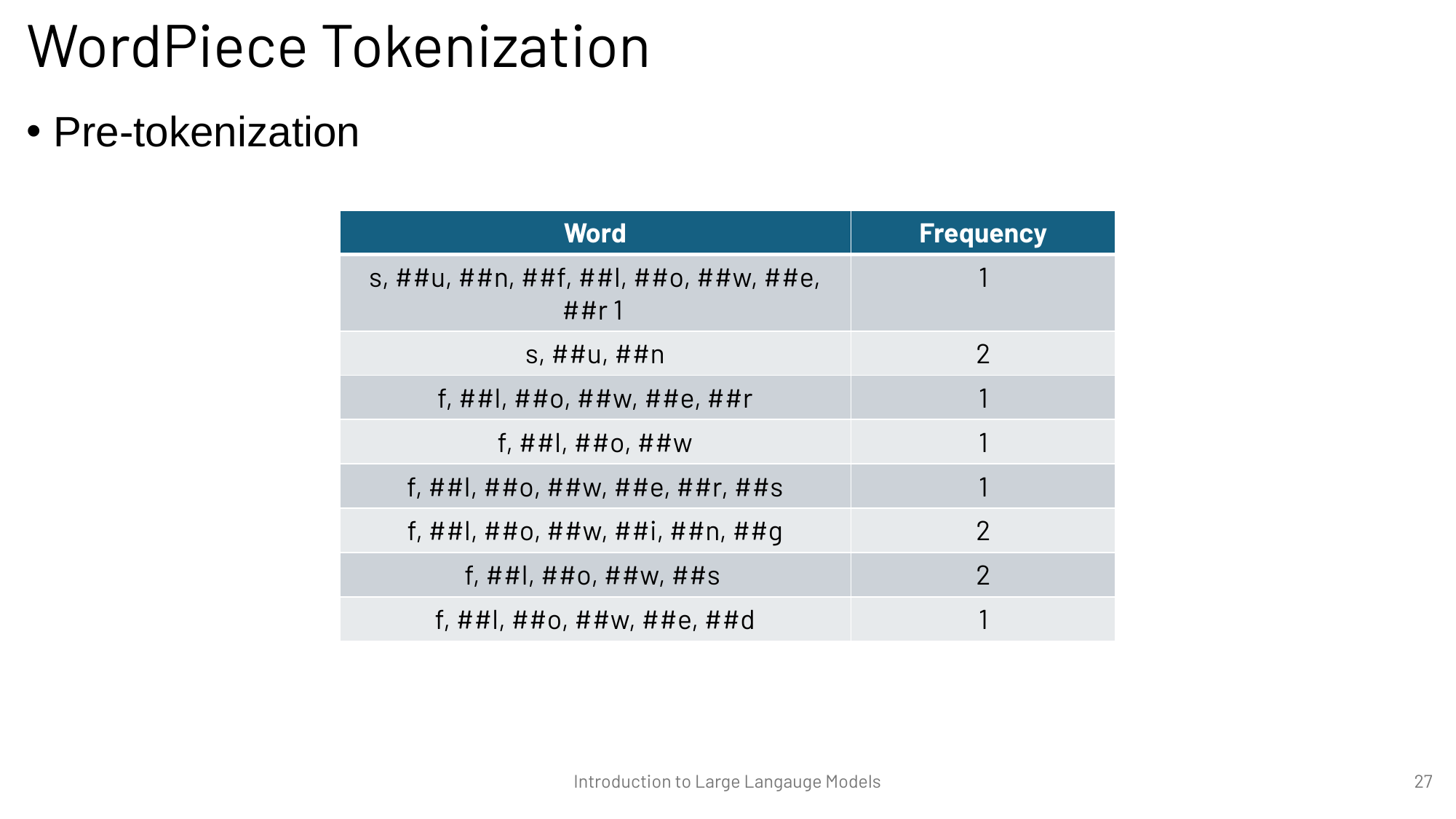

# WordPiece Tokenization
Pre-tokenization

| Word | Frequency |
| --- | --- |
| s, ##u, ##n, ##f, ##l, ##o, ##w, ##e, ##r 1 | 1 |
| s, ##u, ##n | 2 |
| f, ##l, ##o, ##w, ##e, ##r | 1 |
| f, ##l, ##o, ##w | 1 |
| f, ##l, ##o, ##w, ##e, ##r, ##s | 1 |
| f, ##l, ##o, ##w, ##i, ##n, ##g | 2 |
| f, ##l, ##o, ##w, ##s | 2 |
| f, ##l, ##o, ##w, ##e, ##d | 1 |
Introduction to Large Langauge Models
27